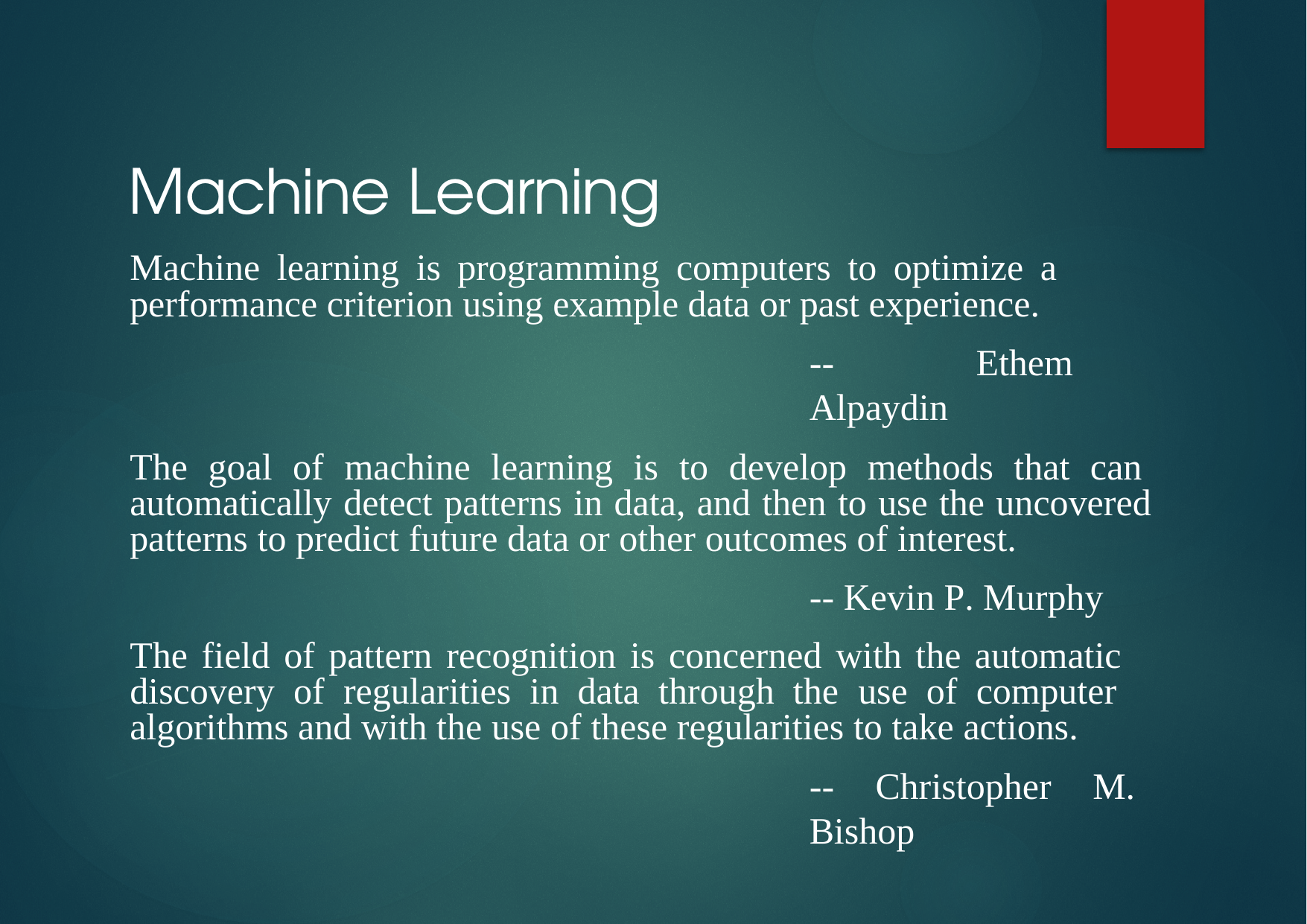

# Machine Learning
Machine learning is programming computers to optimize a  performance criterion using example data or past experience.
-- Ethem Alpaydin
The goal of machine learning is to develop methods that can  automatically detect patterns in data, and then to use the uncovered  patterns to predict future data or other outcomes of interest.
-- Kevin P. Murphy
The field of pattern recognition is concerned with the automatic  discovery of regularities in data through the use of computer  algorithms and with the use of these regularities to take actions.
-- Christopher M. Bishop